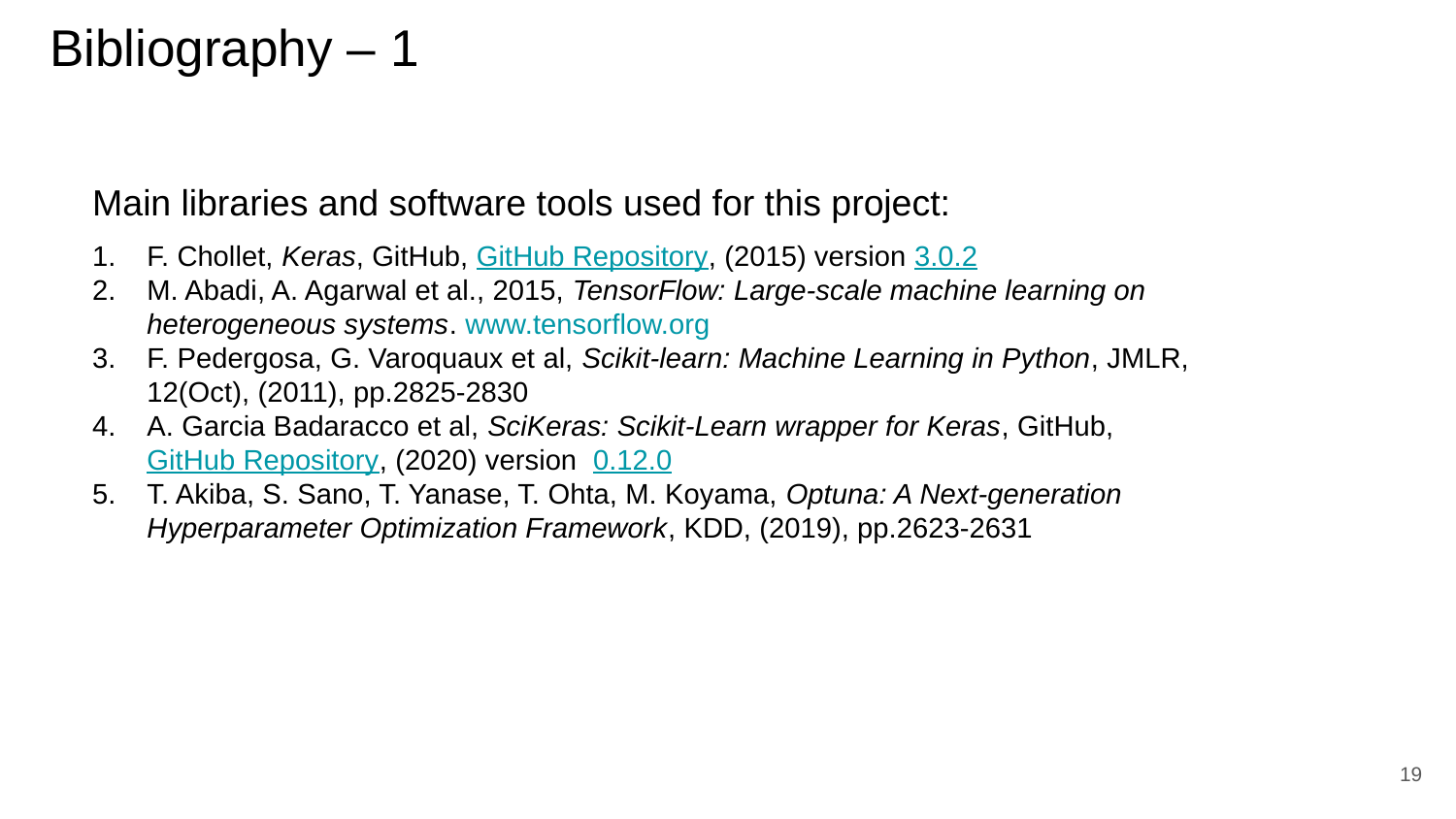

# Bibliography – 1
Main libraries and software tools used for this project:
F. Chollet, Keras, GitHub, GitHub Repository, (2015) version 3.0.2
M. Abadi, A. Agarwal et al., 2015, TensorFlow: Large-scale machine learning on heterogeneous systems. www.tensorflow.org
F. Pedergosa, G. Varoquaux et al, Scikit-learn: Machine Learning in Python, JMLR, 12(Oct), (2011), pp.2825-2830
A. Garcia Badaracco et al, SciKeras: Scikit-Learn wrapper for Keras, GitHub, GitHub Repository, (2020) version  0.12.0
T. Akiba, S. Sano, T. Yanase, T. Ohta, M. Koyama, Optuna: A Next-generation Hyperparameter Optimization Framework, KDD, (2019), pp.2623-2631

19